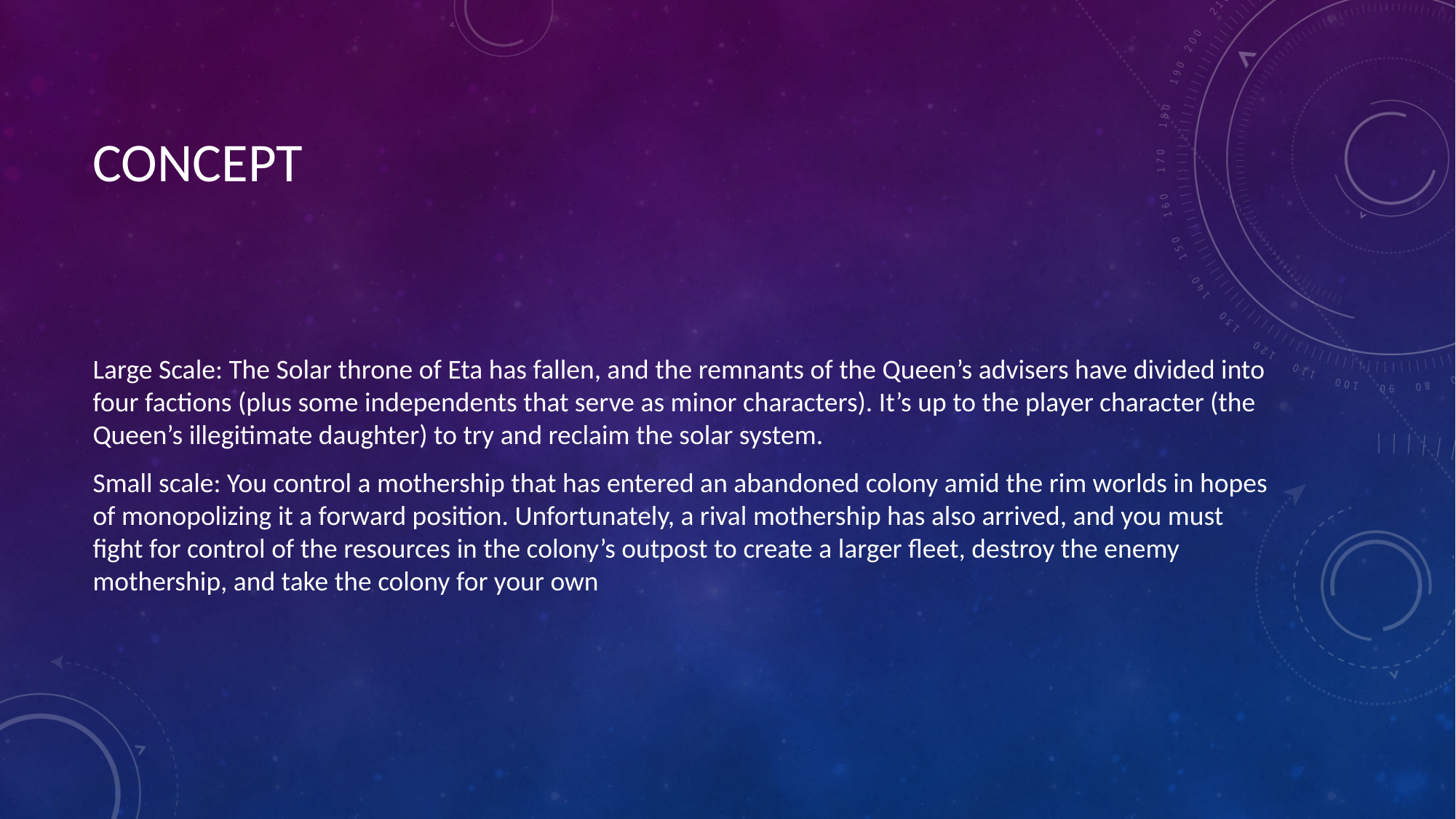

# Concept
Large Scale: The Solar throne of Eta has fallen, and the remnants of the Queen’s advisers have divided into four factions (plus some independents that serve as minor characters). It’s up to the player character (the Queen’s illegitimate daughter) to try and reclaim the solar system.
Small scale: You control a mothership that has entered an abandoned colony amid the rim worlds in hopes of monopolizing it a forward position. Unfortunately, a rival mothership has also arrived, and you must fight for control of the resources in the colony’s outpost to create a larger fleet, destroy the enemy mothership, and take the colony for your own